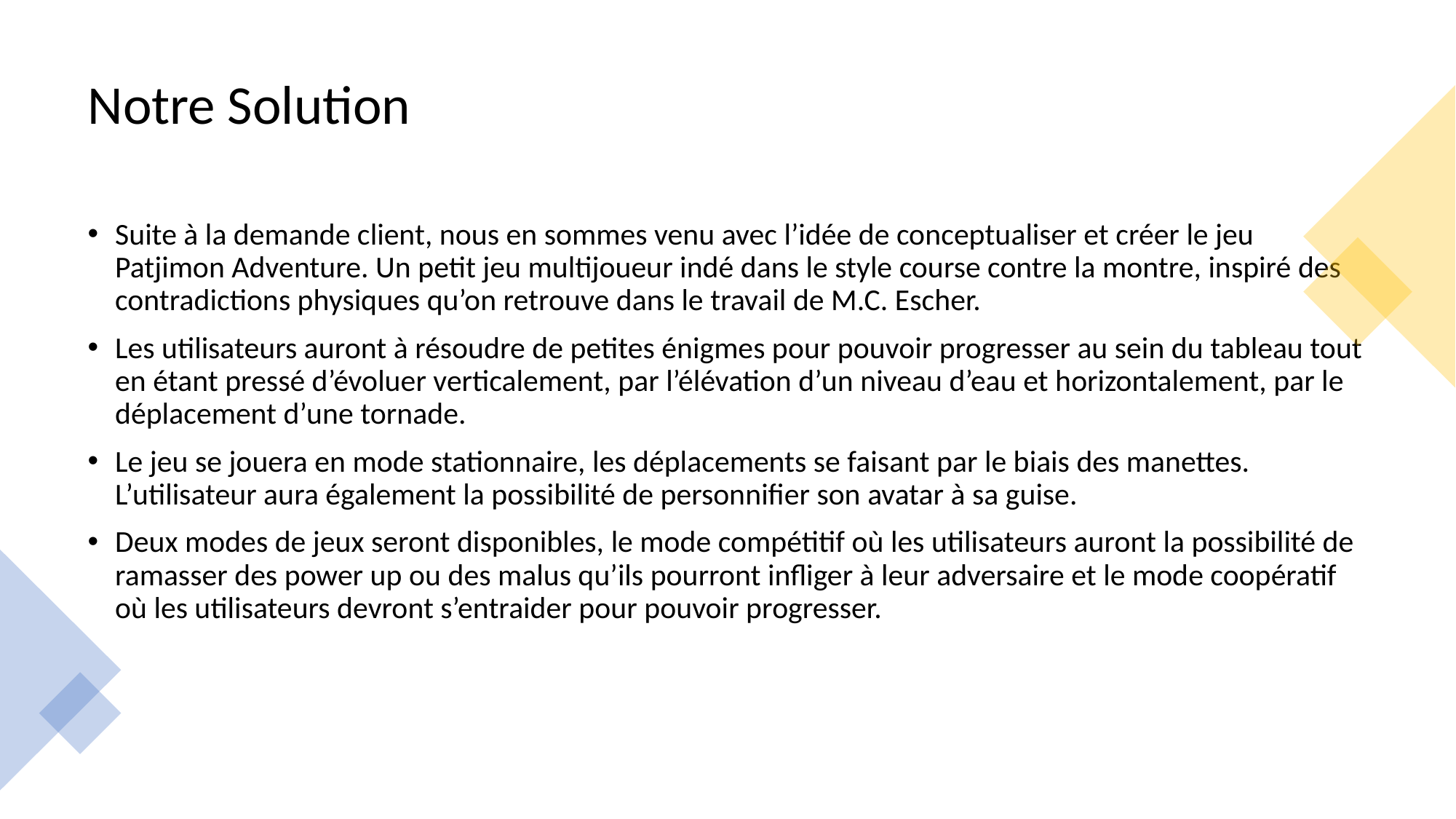

# Notre Solution

Suite à la demande client, nous en sommes venu avec l’idée de conceptualiser et créer le jeu Patjimon Adventure. Un petit jeu multijoueur indé dans le style course contre la montre, inspiré des contradictions physiques qu’on retrouve dans le travail de M.C. Escher.
Les utilisateurs auront à résoudre de petites énigmes pour pouvoir progresser au sein du tableau tout en étant pressé d’évoluer verticalement, par l’élévation d’un niveau d’eau et horizontalement, par le déplacement d’une tornade.
Le jeu se jouera en mode stationnaire, les déplacements se faisant par le biais des manettes. L’utilisateur aura également la possibilité de personnifier son avatar à sa guise.
Deux modes de jeux seront disponibles, le mode compétitif où les utilisateurs auront la possibilité de ramasser des power up ou des malus qu’ils pourront infliger à leur adversaire et le mode coopératif où les utilisateurs devront s’entraider pour pouvoir progresser.